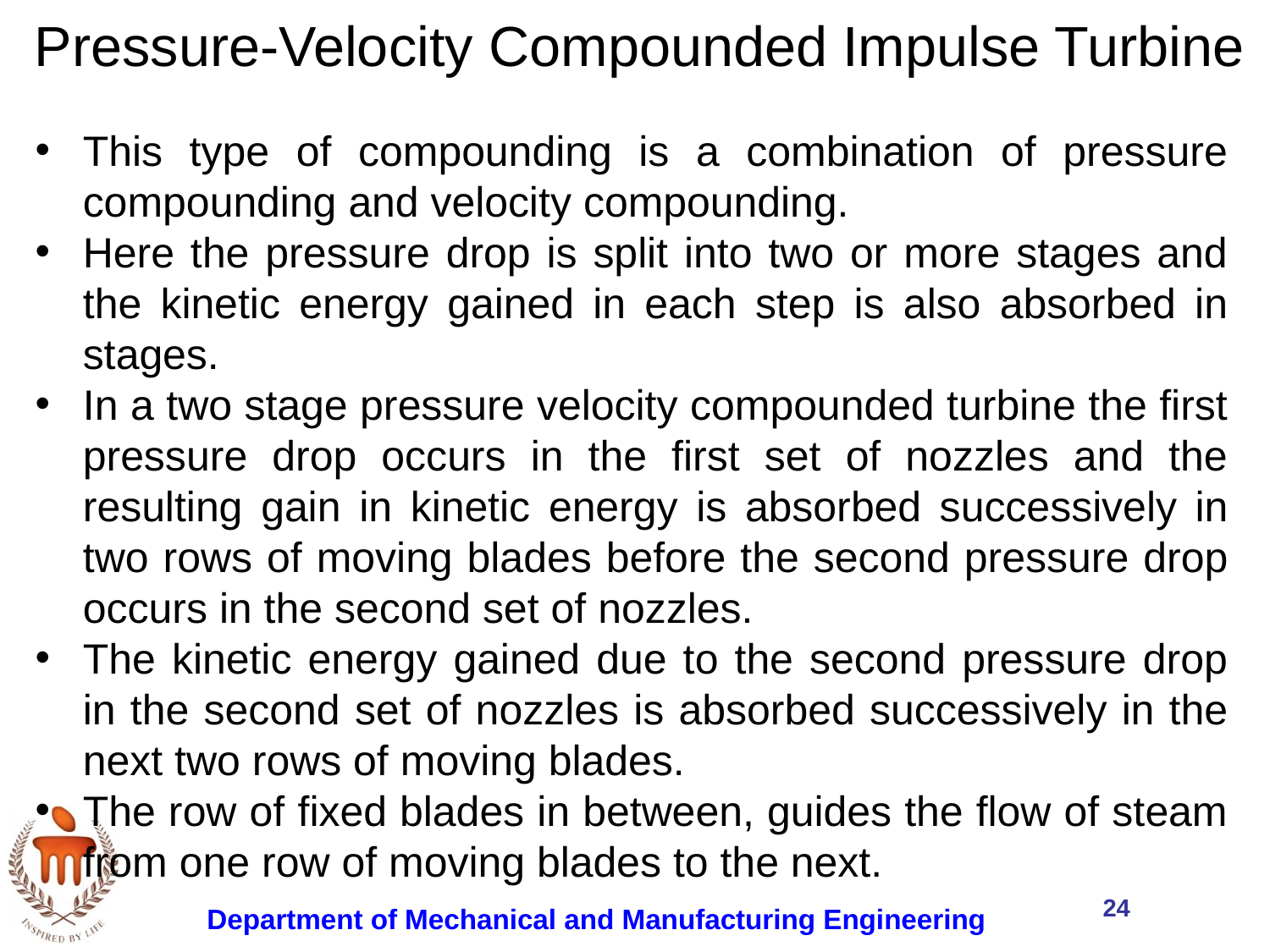

Pressure-Velocity Compounded Impulse Turbine
This type of compounding is a combination of pressure compounding and velocity compounding.
Here the pressure drop is split into two or more stages and the kinetic energy gained in each step is also absorbed in stages.
In a two stage pressure velocity compounded turbine the first pressure drop occurs in the first set of nozzles and the resulting gain in kinetic energy is absorbed successively in two rows of moving blades before the second pressure drop occurs in the second set of nozzles.
The kinetic energy gained due to the second pressure drop in the second set of nozzles is absorbed successively in the next two rows of moving blades.
The row of fixed blades in between, guides the flow of steam from one row of moving blades to the next.

24
Department of Mechanical and Manufacturing Engineering